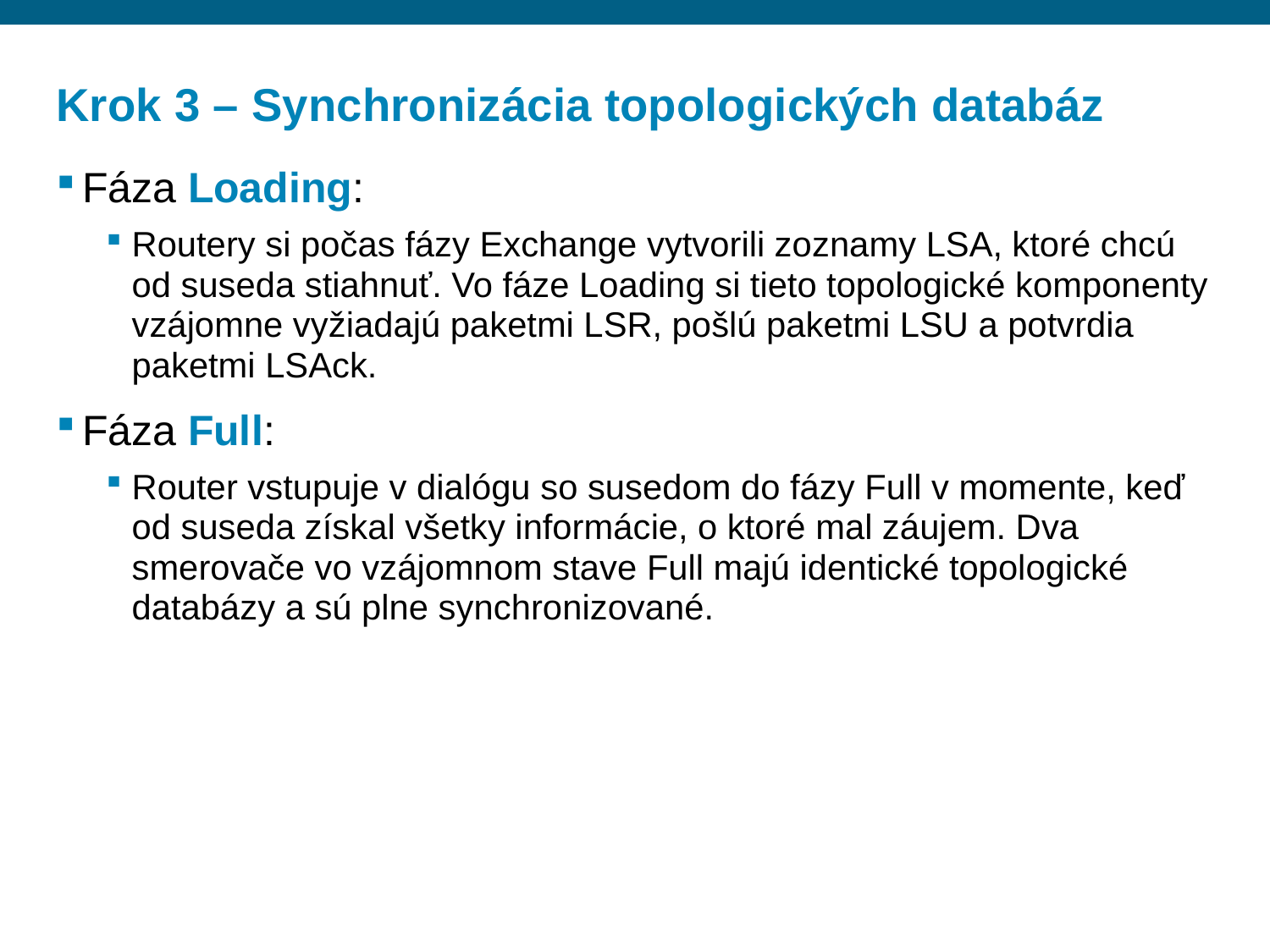

# Krok 3 – Synchronizácia topologických databáz
Fáza Loading:
Routery si počas fázy Exchange vytvorili zoznamy LSA, ktoré chcú od suseda stiahnuť. Vo fáze Loading si tieto topologické komponenty vzájomne vyžiadajú paketmi LSR, pošlú paketmi LSU a potvrdia paketmi LSAck.
Fáza Full:
Router vstupuje v dialógu so susedom do fázy Full v momente, keď od suseda získal všetky informácie, o ktoré mal záujem. Dva smerovače vo vzájomnom stave Full majú identické topologické databázy a sú plne synchronizované.